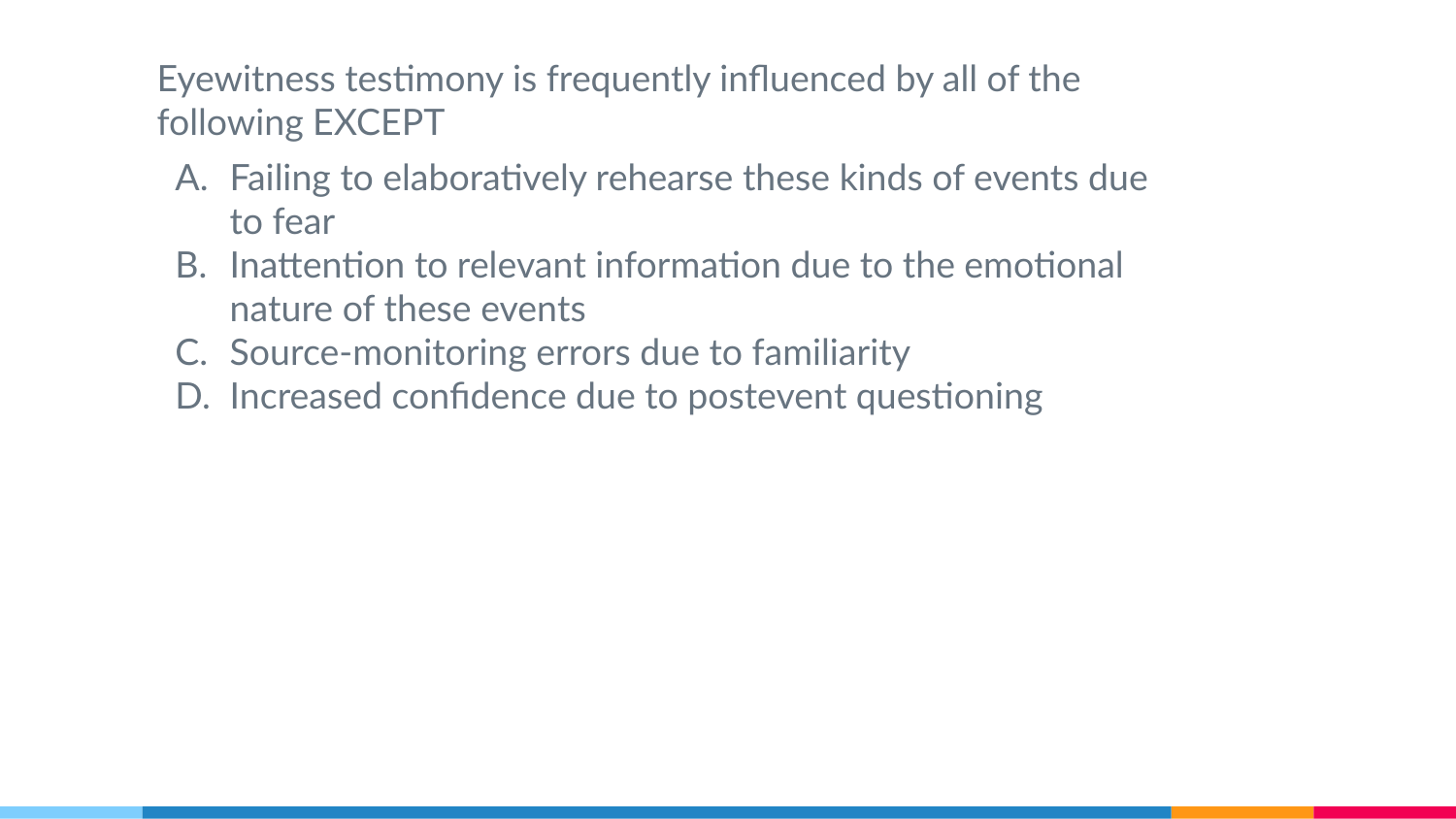

Eyewitness testimony is frequently influenced by all of the following EXCEPT
Failing to elaboratively rehearse these kinds of events due to fear
Inattention to relevant information due to the emotional nature of these events
Source-monitoring errors due to familiarity
Increased confidence due to postevent questioning